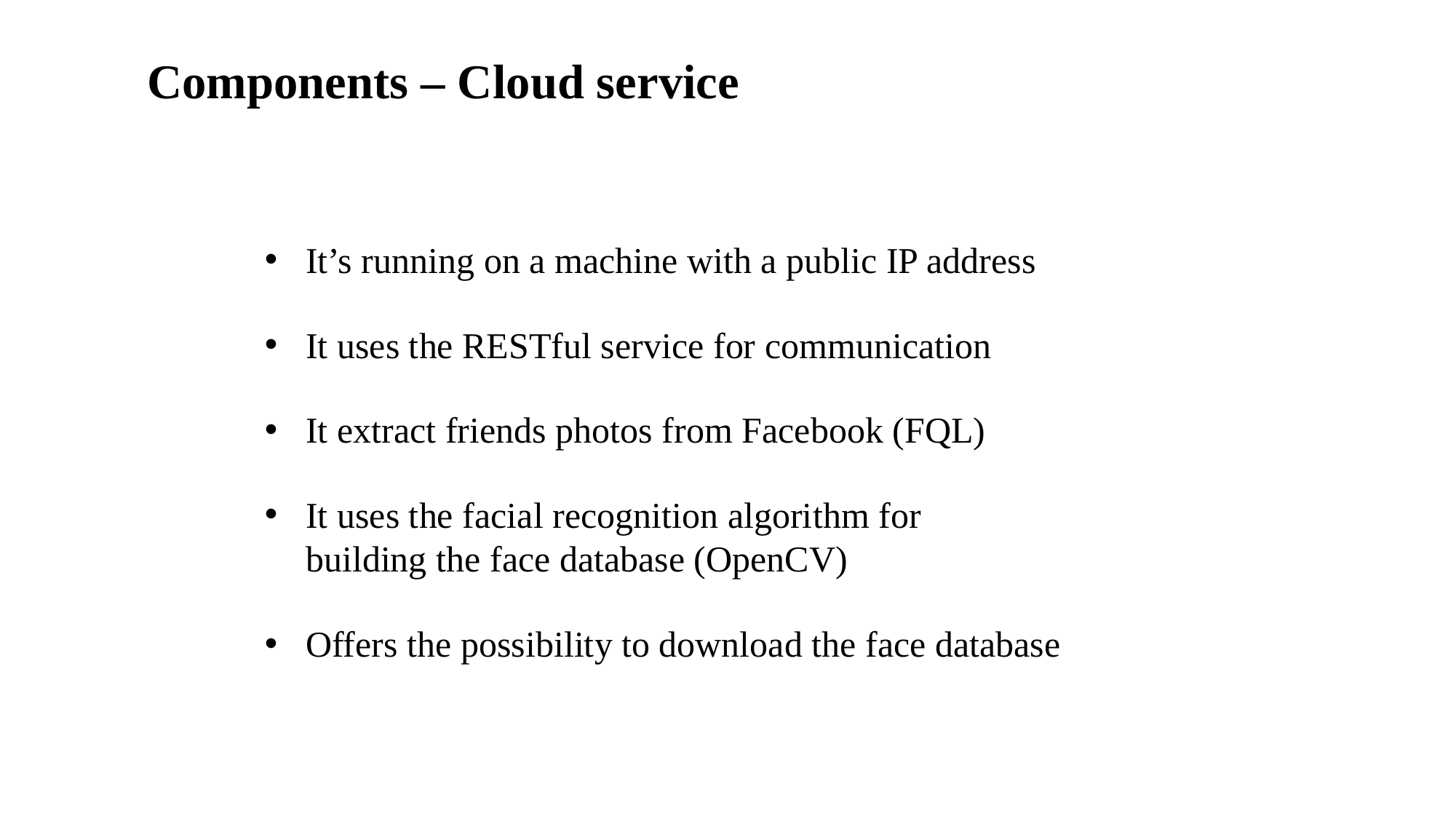

Components – Cloud service
It’s running on a machine with a public IP address
It uses the RESTful service for communication
It extract friends photos from Facebook (FQL)
It uses the facial recognition algorithm for building the face database (OpenCV)
Offers the possibility to download the face database